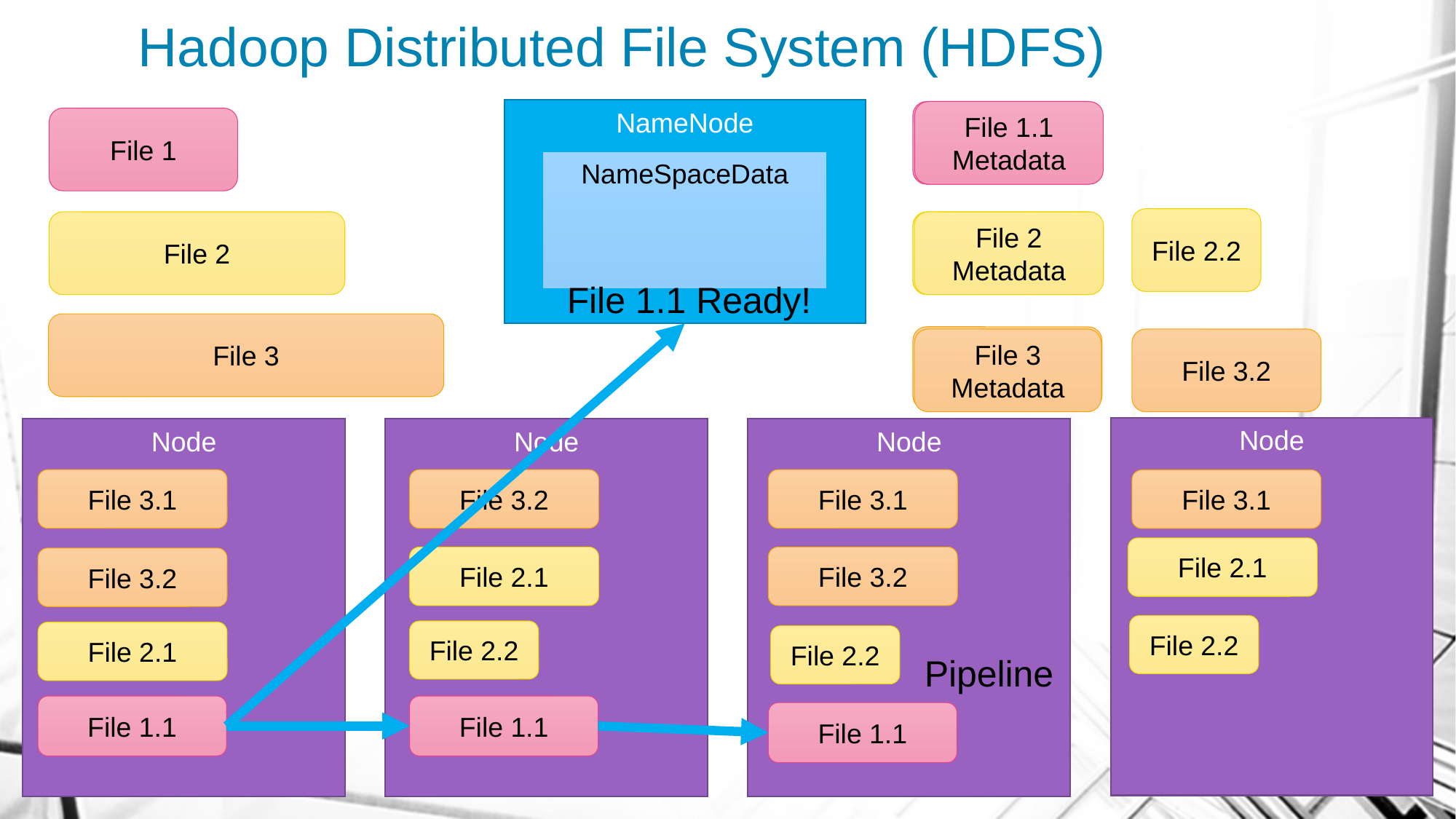

# Hadoop Distributed File System (HDFS)
NameNode
File 1.1
File 1.1 Metadata
File 1
NameSpaceData
File 2.2
File 2
File 2.1
File 2 Metadata
File 1.1 Ready!
File 3
File 3.1
File 3 Metadata
File 3.2
Node
Node
Node
Node
File 3.1
File 3.2
File 3.1
File 3.1
File 2.1
File 2.1
File 3.2
File 3.2
File 2.2
File 2.2
File 2.1
File 2.2
Pipeline
File 1.1
File 1.1
File 1.1